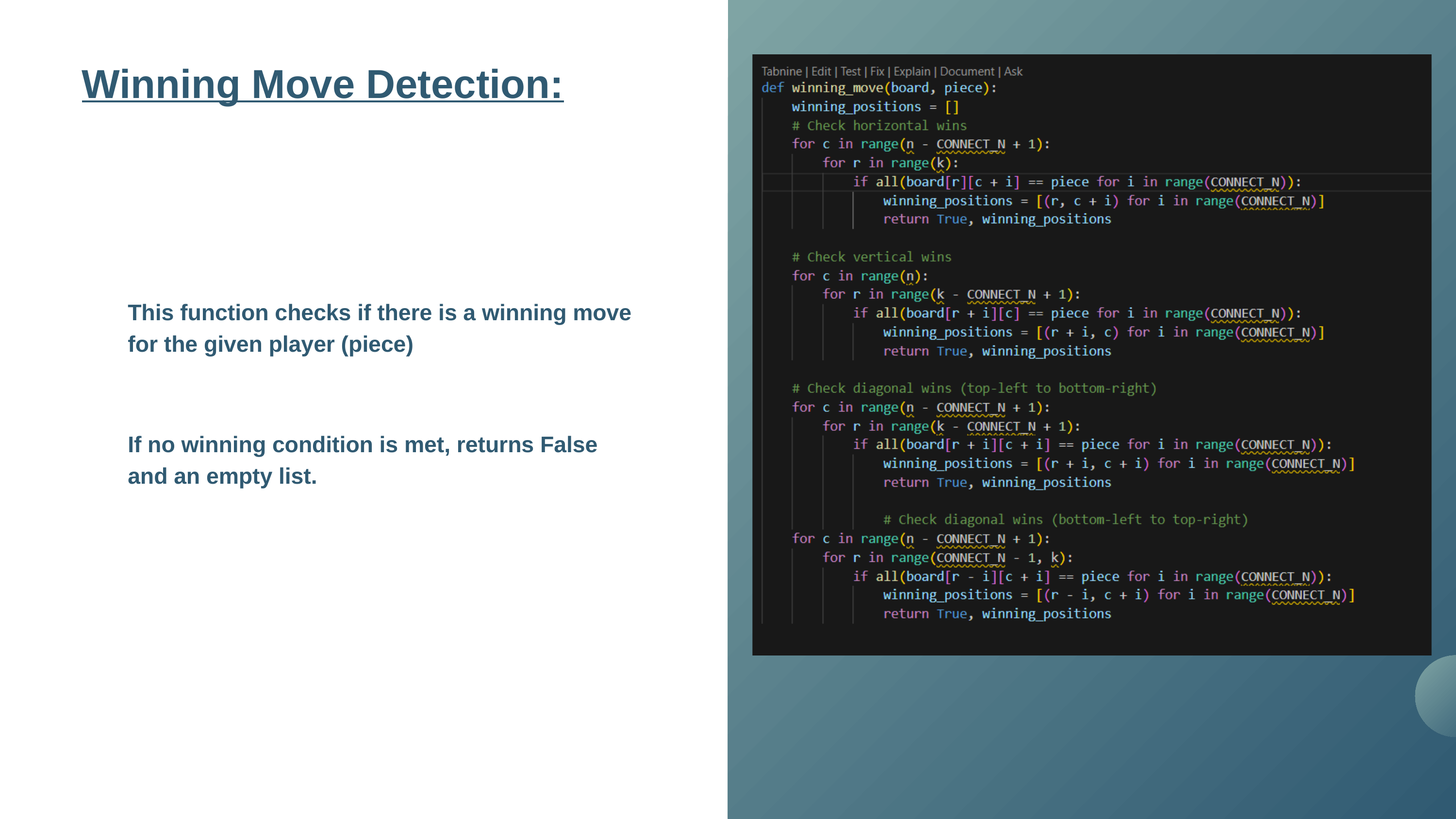

Winning Move Detection:
This function checks if there is a winning move for the given player (piece)
If no winning condition is met, returns False and an empty list.